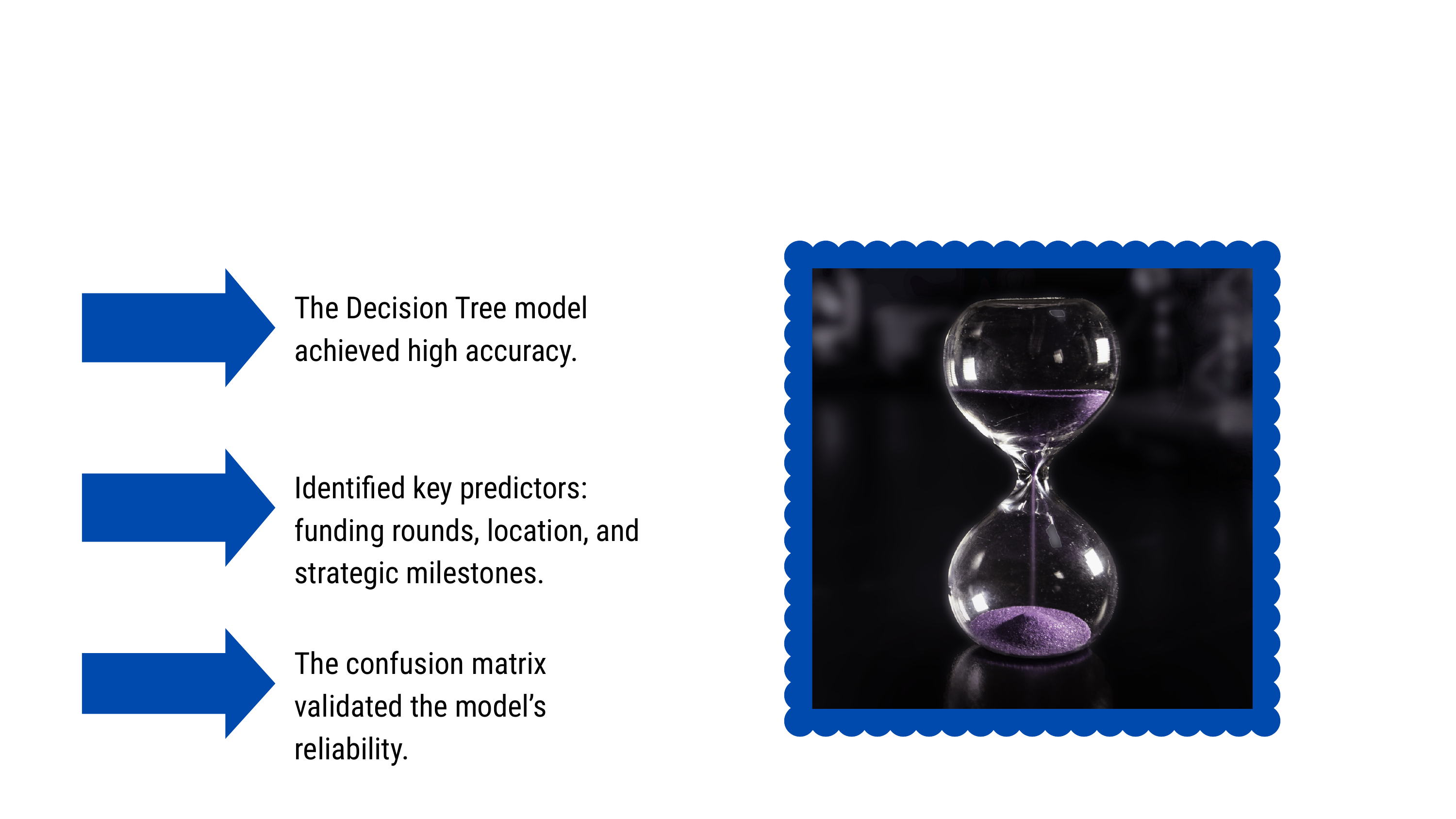

RESULTS

The Decision Tree model achieved high accuracy.

Identified key predictors: funding rounds, location, and strategic milestones.

The confusion matrix validated the model’s reliability.